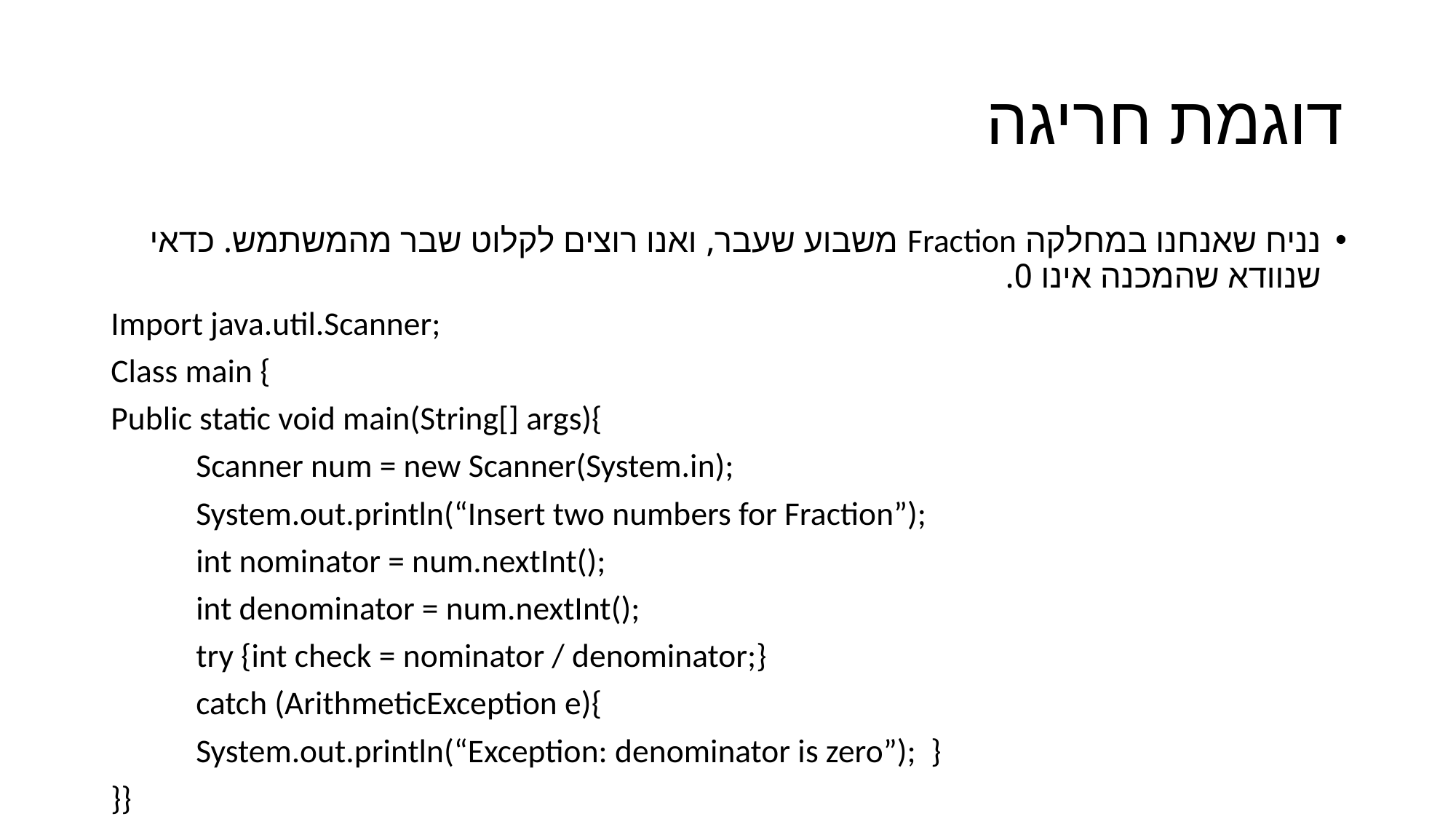

# דוגמת חריגה
נניח שאנחנו במחלקה Fraction משבוע שעבר, ואנו רוצים לקלוט שבר מהמשתמש. כדאי שנוודא שהמכנה אינו 0.
Import java.util.Scanner;
Class main {
Public static void main(String[] args){
	Scanner num = new Scanner(System.in);
	System.out.println(“Insert two numbers for Fraction”);
	int nominator = num.nextInt();
	int denominator = num.nextInt();
	try {int check = nominator / denominator;}
	catch (ArithmeticException e){
		System.out.println(“Exception: denominator is zero”);  }
}}